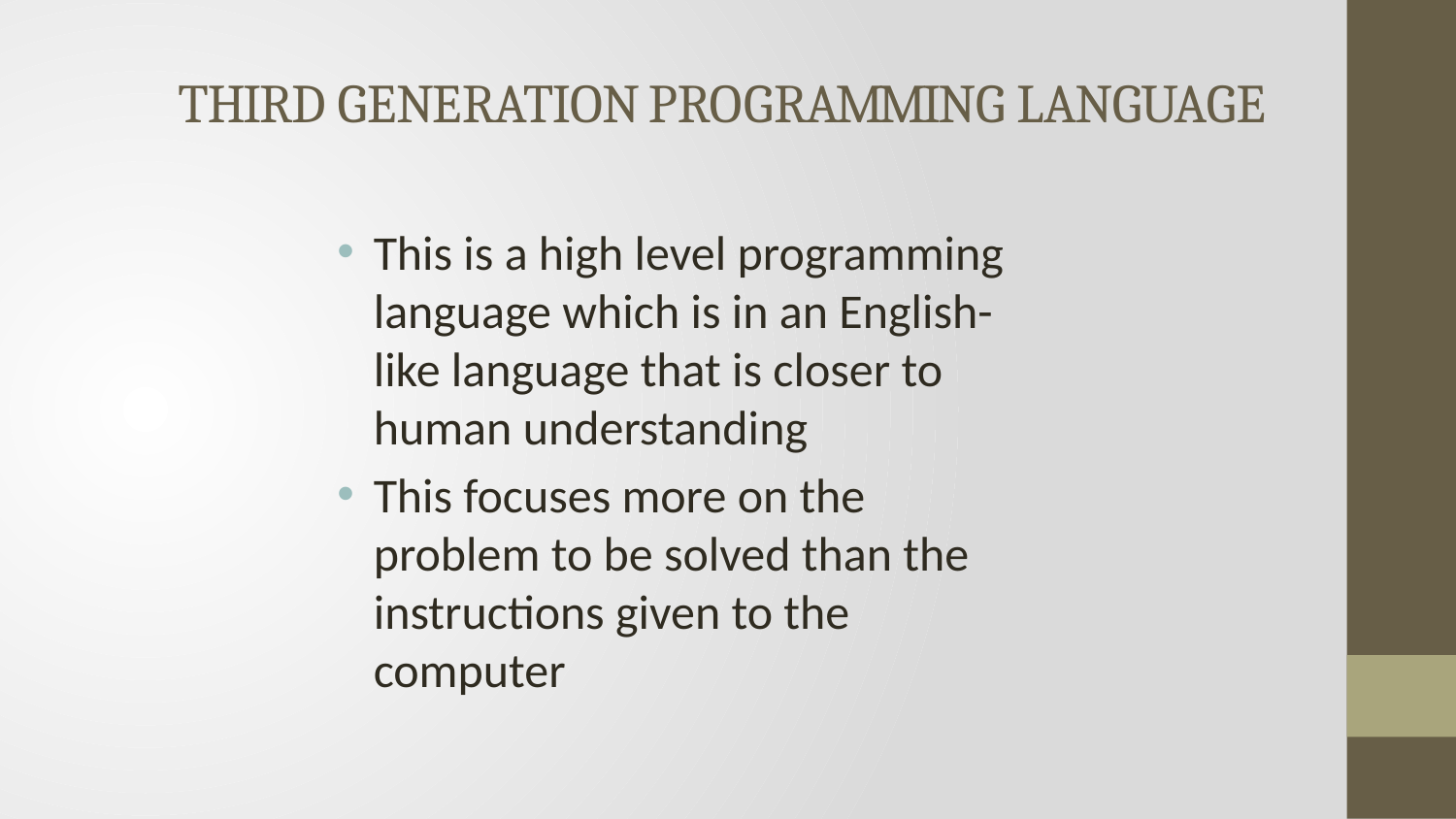

# THIRD GENERATION PROGRAMMING LANGUAGE
This is a high level programming language which is in an English-like language that is closer to human understanding
This focuses more on the problem to be solved than the instructions given to the computer